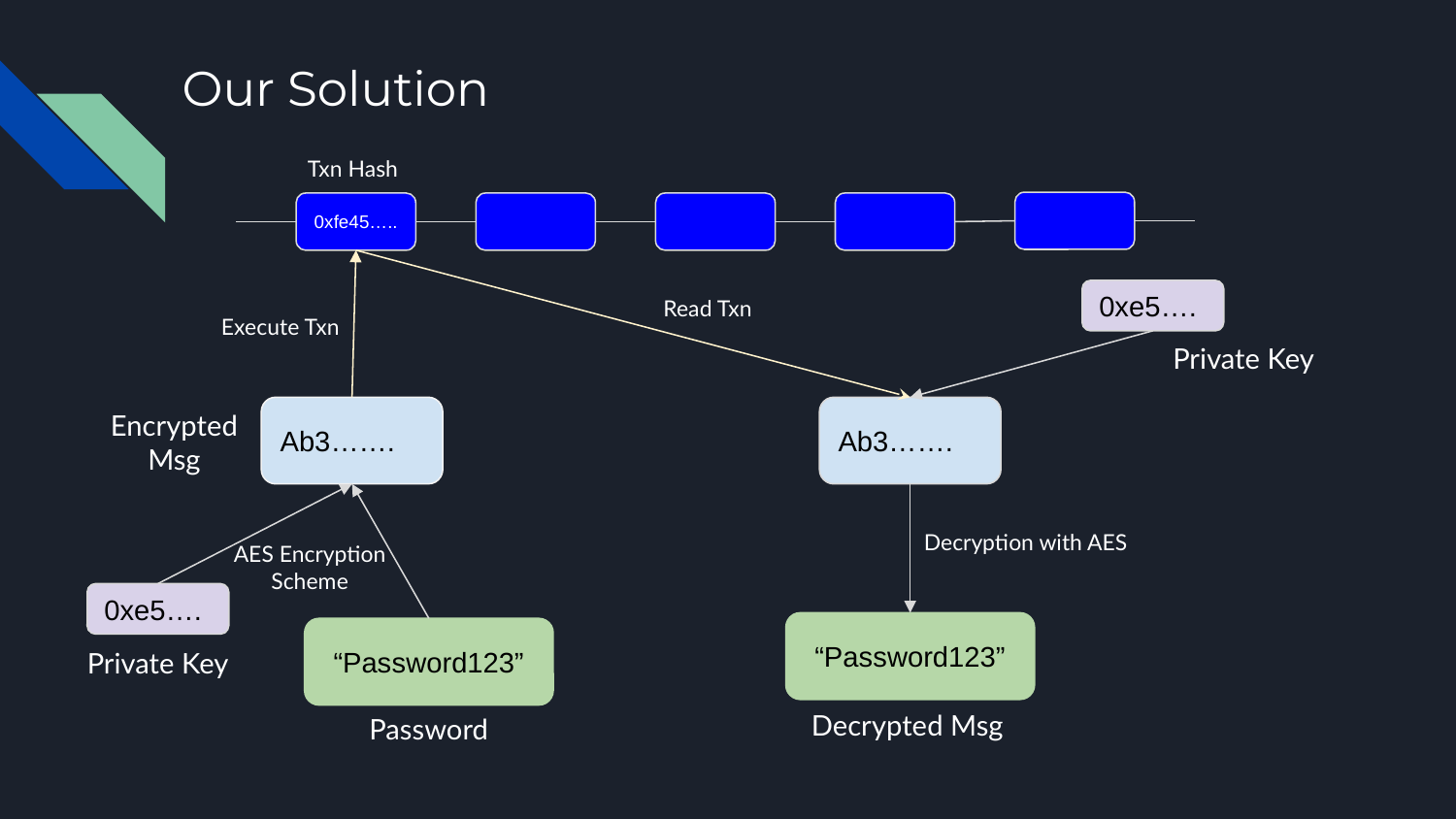

# Our Solution
Txn Hash

0xfe45…..

Read Txn
0xe5….
Execute Txn
Private Key
Encrypted Msg
Ab3…….
Ab3…….
Decryption with AES

AES Encryption Scheme
0xe5….
“Password123”
“Password123”
Private Key
Decrypted Msg
Password